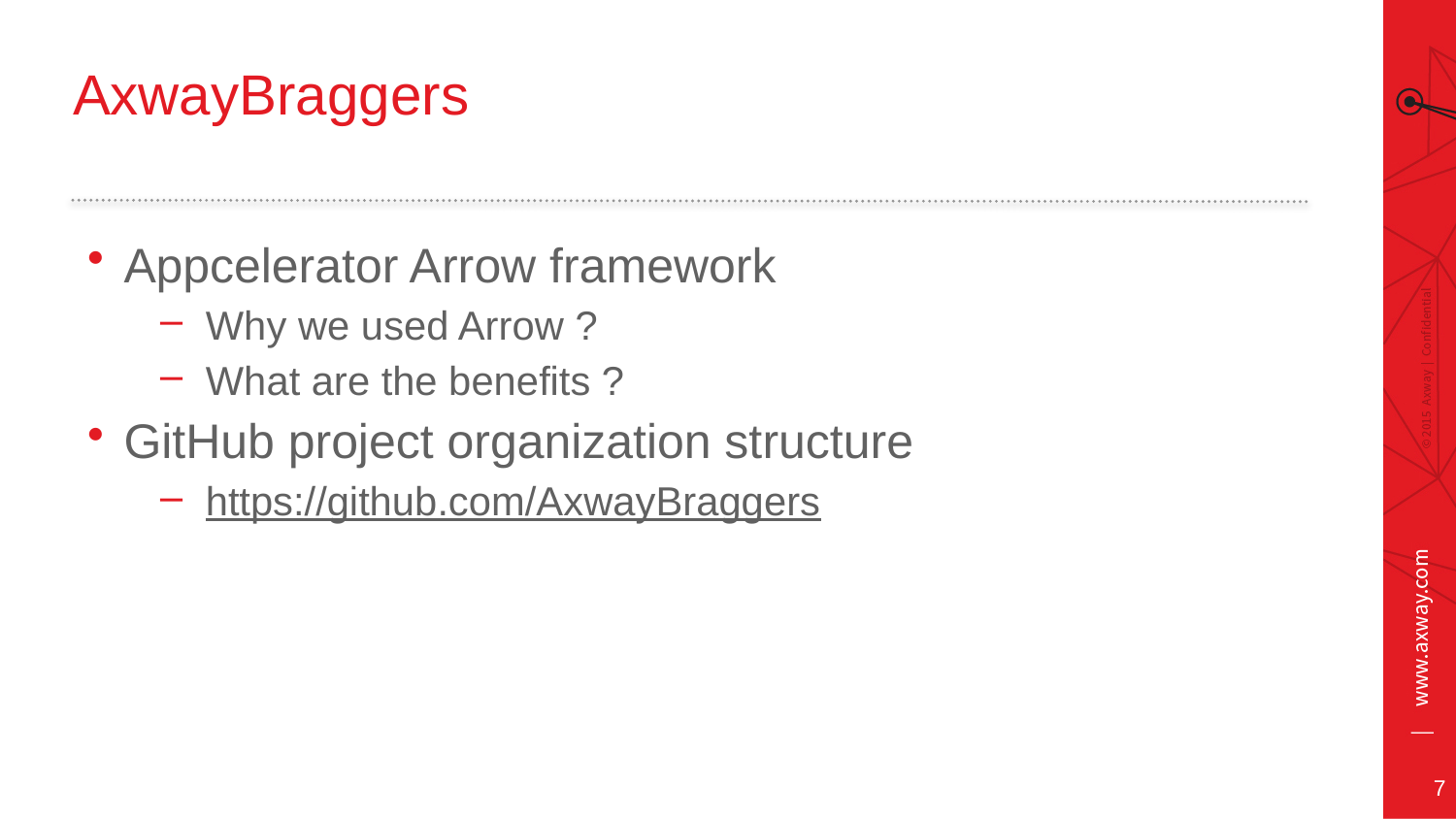

# AxwayBraggers
Appcelerator Arrow framework
Why we used Arrow ?
What are the benefits ?
GitHub project organization structure
https://github.com/AxwayBraggers

7